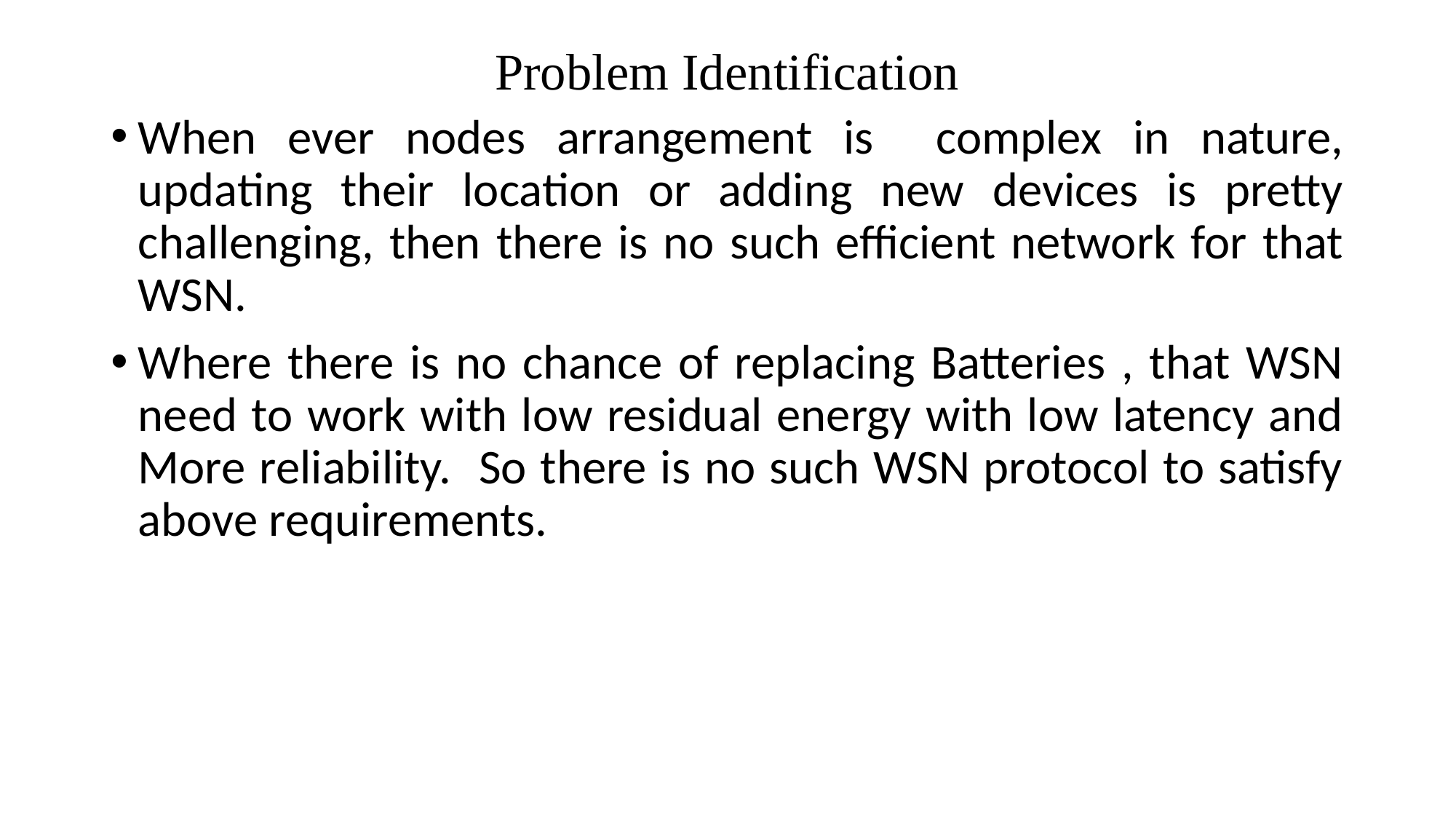

# Problem Identification
When ever nodes arrangement is  complex in nature, updating their location or adding new devices is pretty challenging, then there is no such efficient network for that WSN.
Where there is no chance of replacing Batteries , that WSN need to work with low residual energy with low latency and More reliability.  So there is no such WSN protocol to satisfy above requirements.